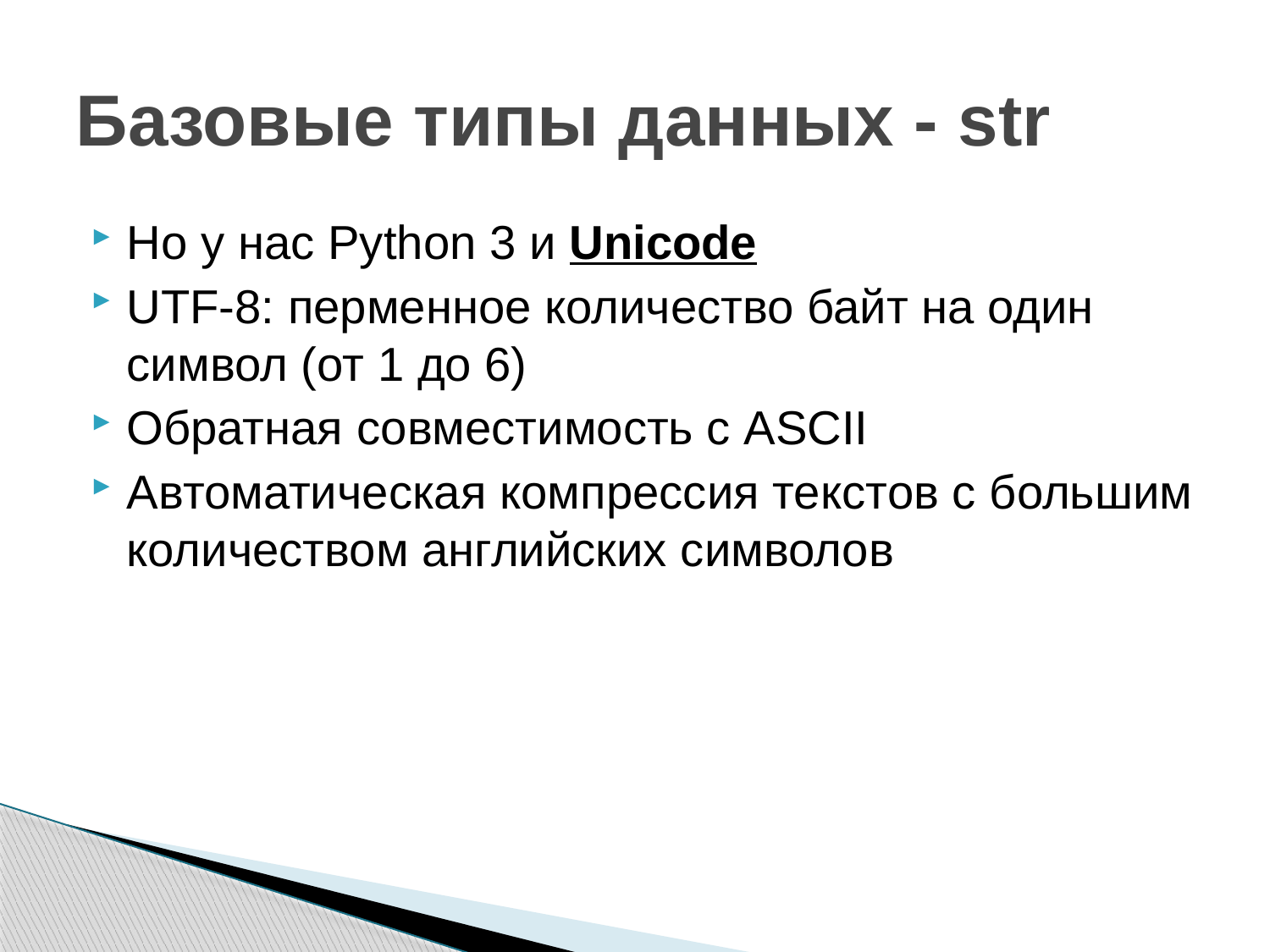

# Базовые типы данных - str
Но у нас Python 3 и Unicode
UTF-8: перменное количество байт на один символ (от 1 до 6)
Обратная совместимость с ASCII
Автоматическая компрессия текстов с большим количеством английских символов